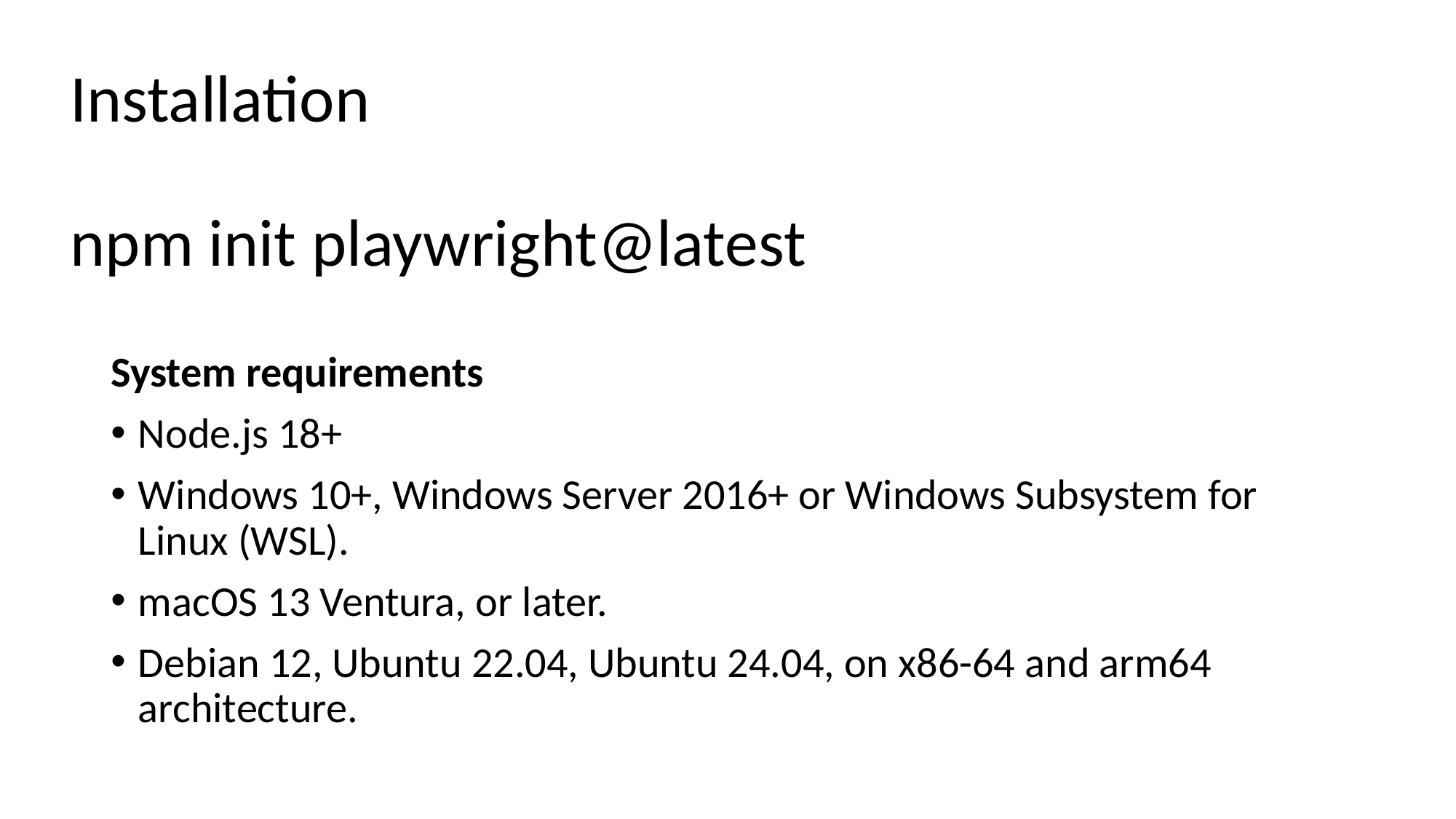

# Installation npm init playwright@latest

System requirements​
Node.js 18+
Windows 10+, Windows Server 2016+ or Windows Subsystem for Linux (WSL).
macOS 13 Ventura, or later.
Debian 12, Ubuntu 22.04, Ubuntu 24.04, on x86-64 and arm64 architecture.